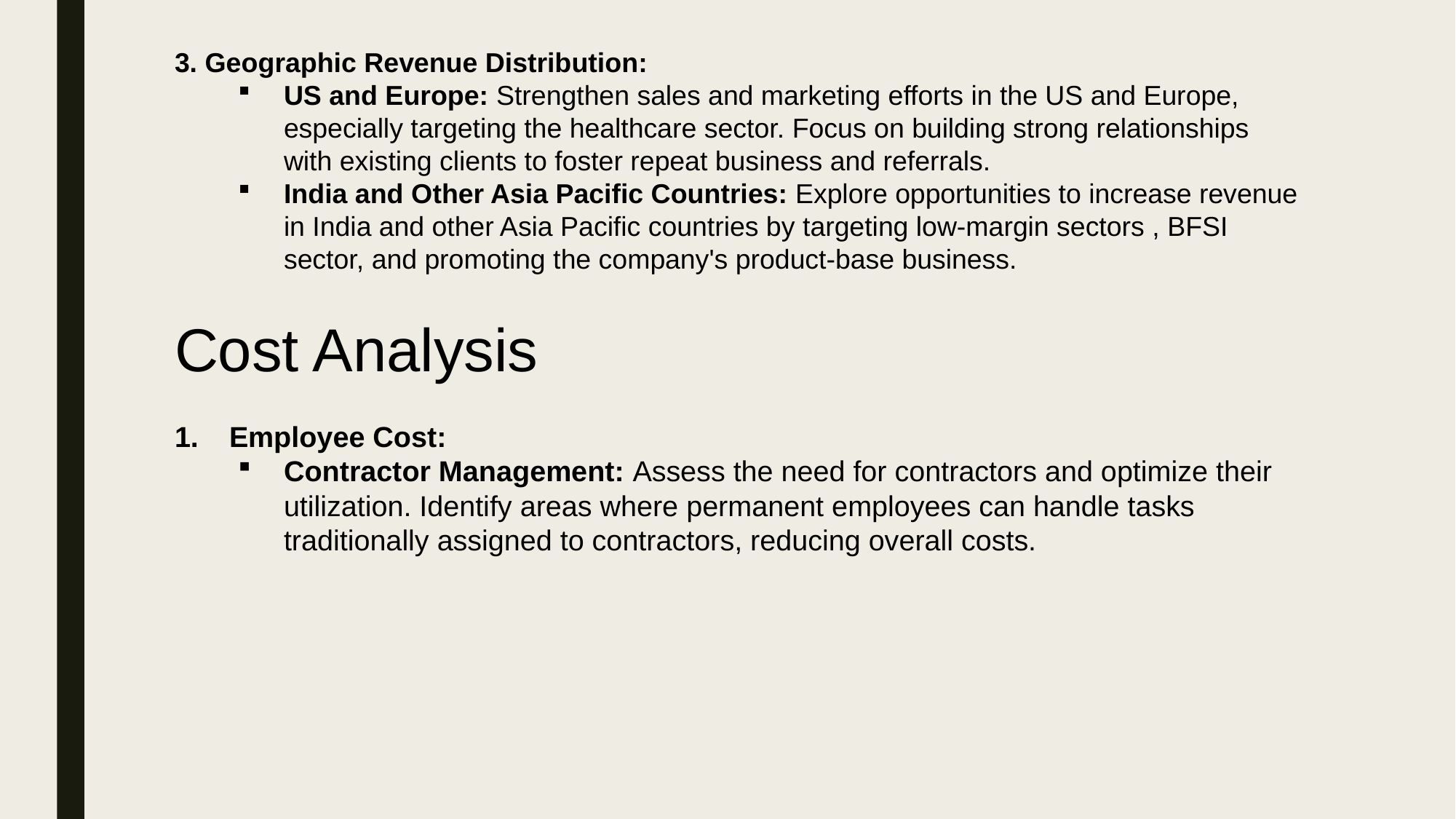

3. Geographic Revenue Distribution:
US and Europe: Strengthen sales and marketing efforts in the US and Europe, especially targeting the healthcare sector. Focus on building strong relationships with existing clients to foster repeat business and referrals.
India and Other Asia Pacific Countries: Explore opportunities to increase revenue in India and other Asia Pacific countries by targeting low-margin sectors , BFSI sector, and promoting the company's product-base business.

Cost Analysis

Employee Cost:
Contractor Management: Assess the need for contractors and optimize their utilization. Identify areas where permanent employees can handle tasks traditionally assigned to contractors, reducing overall costs.